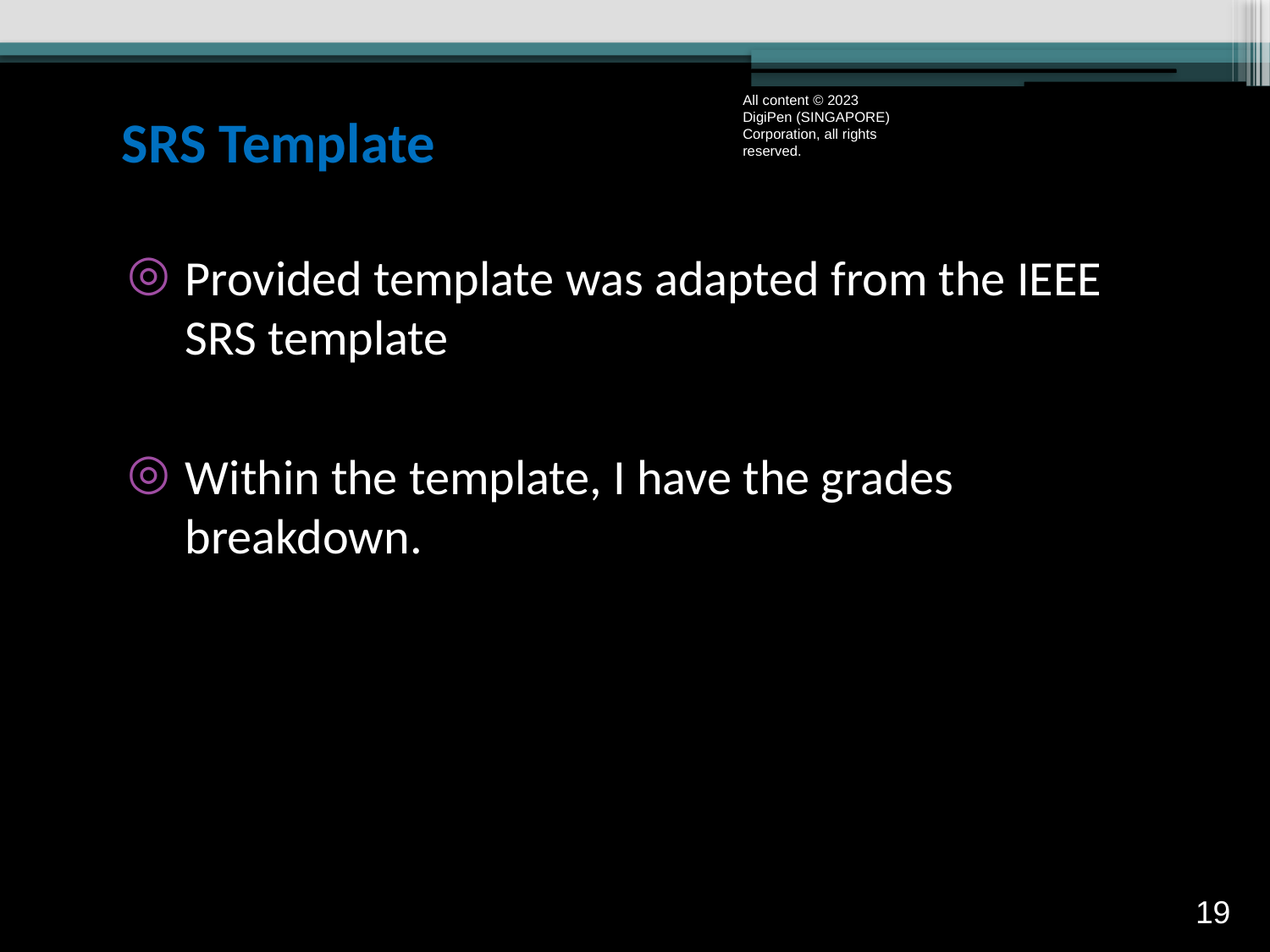

# SRS Template
All content © 2023 DigiPen (SINGAPORE) Corporation, all rights reserved.
Provided template was adapted from the IEEE SRS template

Within the template, I have the grades breakdown.

19